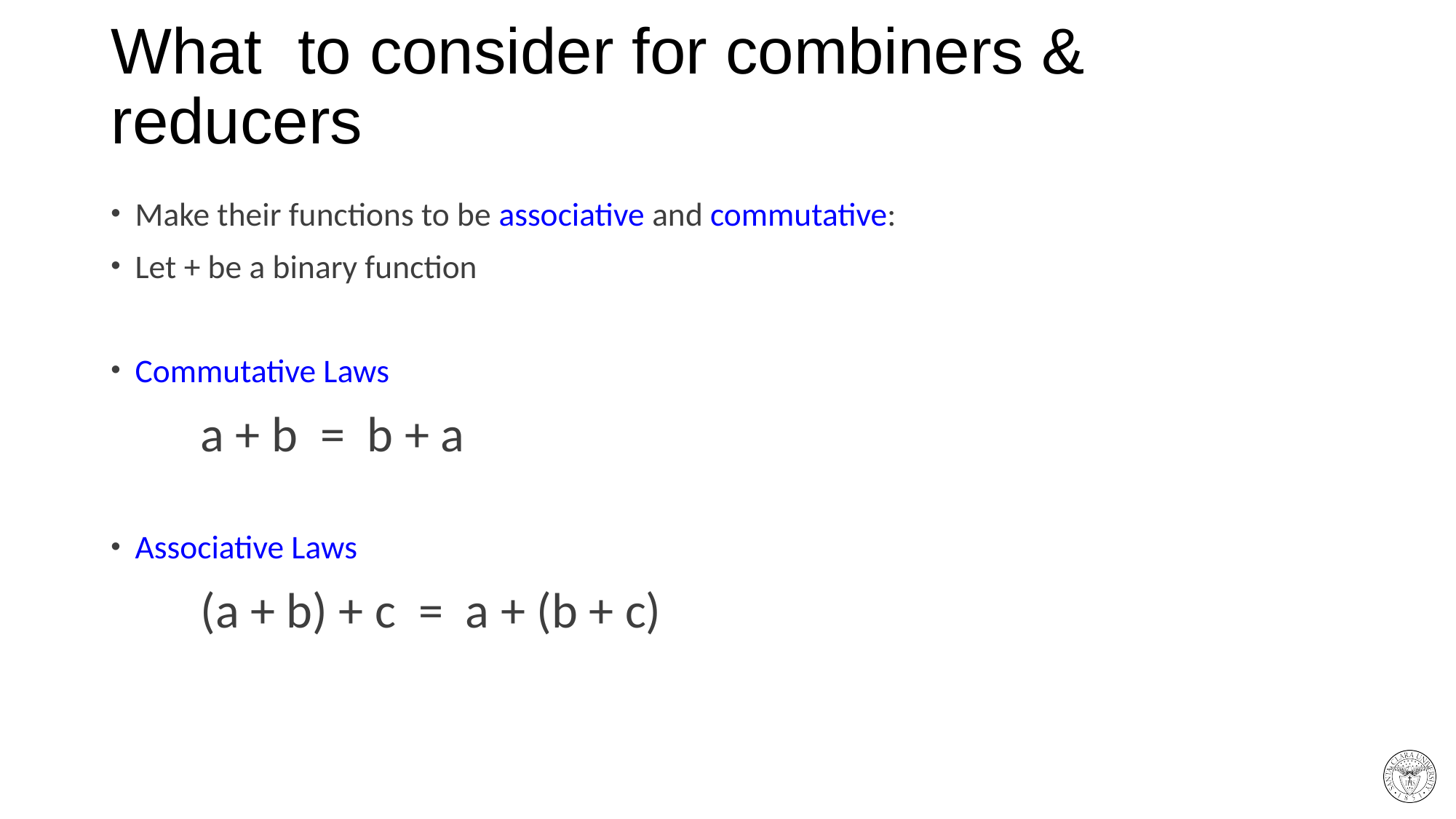

# What  to consider for combiners & reducers
Make their functions to be associative and commutative:
Let + be a binary function

Commutative Laws
		a + b  =  b + a

Associative Laws
		(a + b) + c  =  a + (b + c)